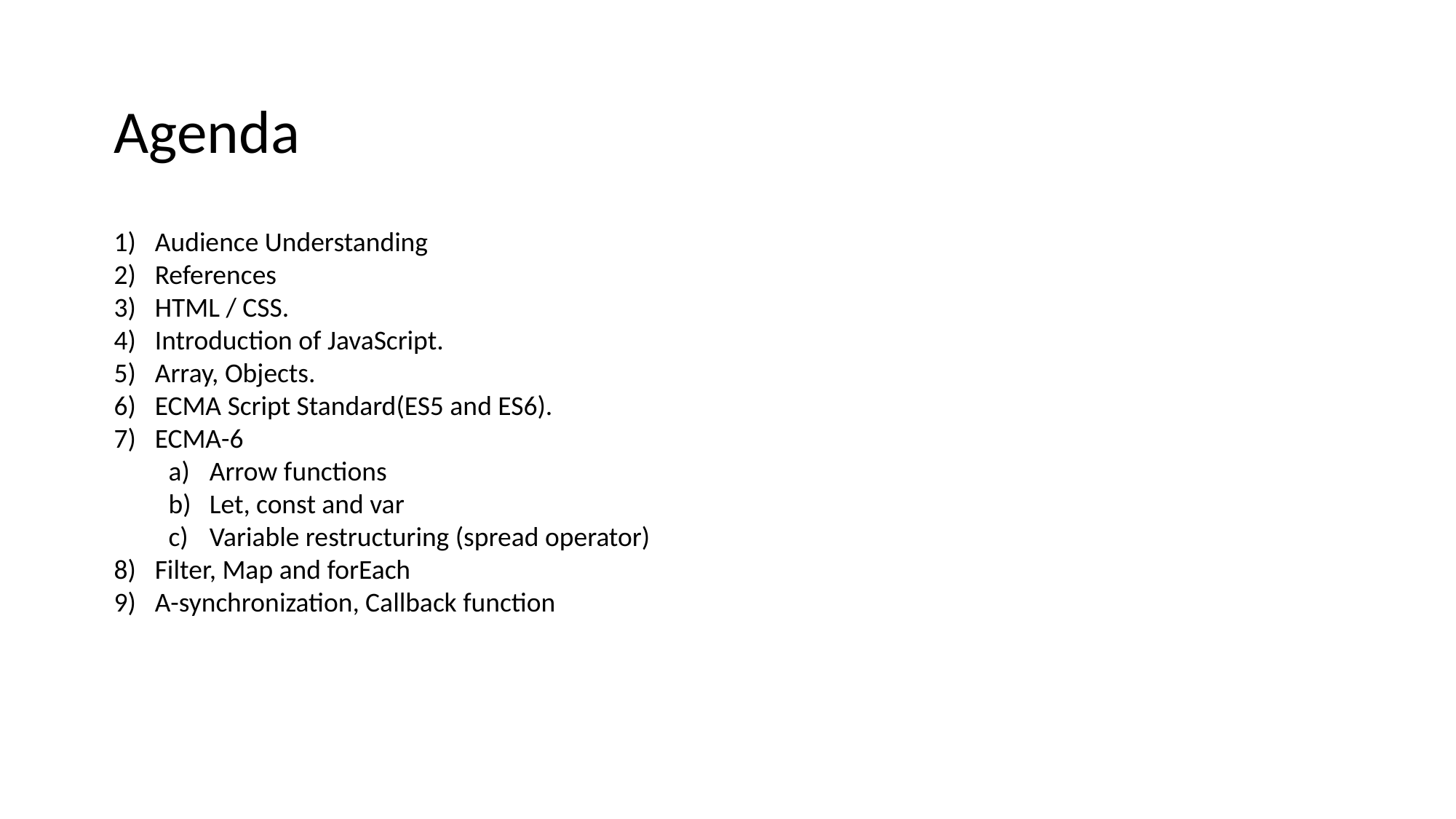

Agenda
Audience Understanding
References
HTML / CSS.
Introduction of JavaScript.
Array, Objects.
ECMA Script Standard(ES5 and ES6).
ECMA-6
Arrow functions
Let, const and var
Variable restructuring (spread operator)
Filter, Map and forEach
A-synchronization, Callback function